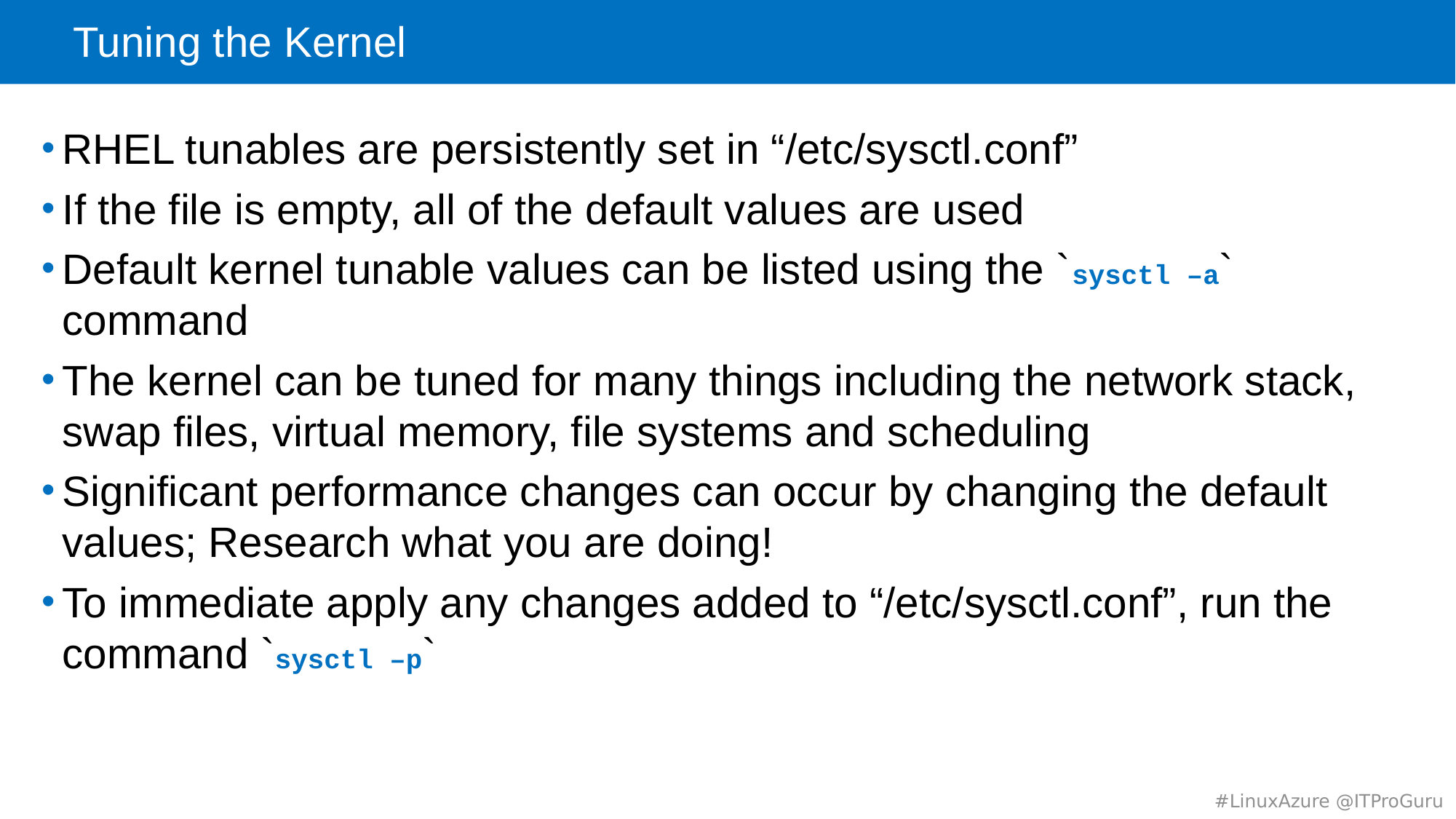

# Tuning the Kernel
RHEL tunables are persistently set in “/etc/sysctl.conf”
If the file is empty, all of the default values are used
Default kernel tunable values can be listed using the `sysctl –a` command
The kernel can be tuned for many things including the network stack, swap files, virtual memory, file systems and scheduling
Significant performance changes can occur by changing the default values; Research what you are doing!
To immediate apply any changes added to “/etc/sysctl.conf”, run the command `sysctl –p`